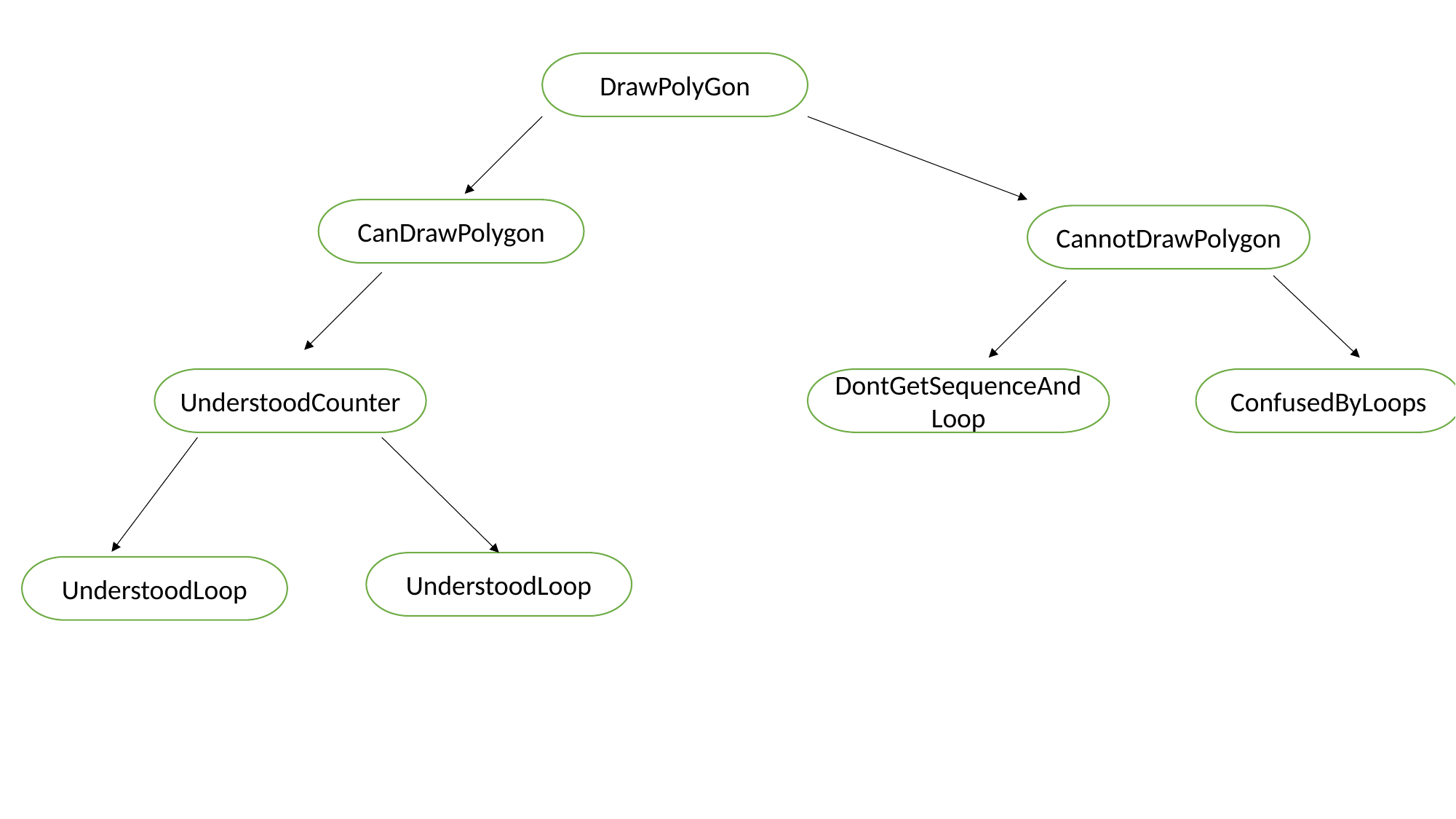

DrawPolyGon
CanDrawPolygon
CannotDrawPolygon
UnderstoodCounter
DontGetSequenceAndLoop
ConfusedByLoops
UnderstoodLoop
UnderstoodLoop